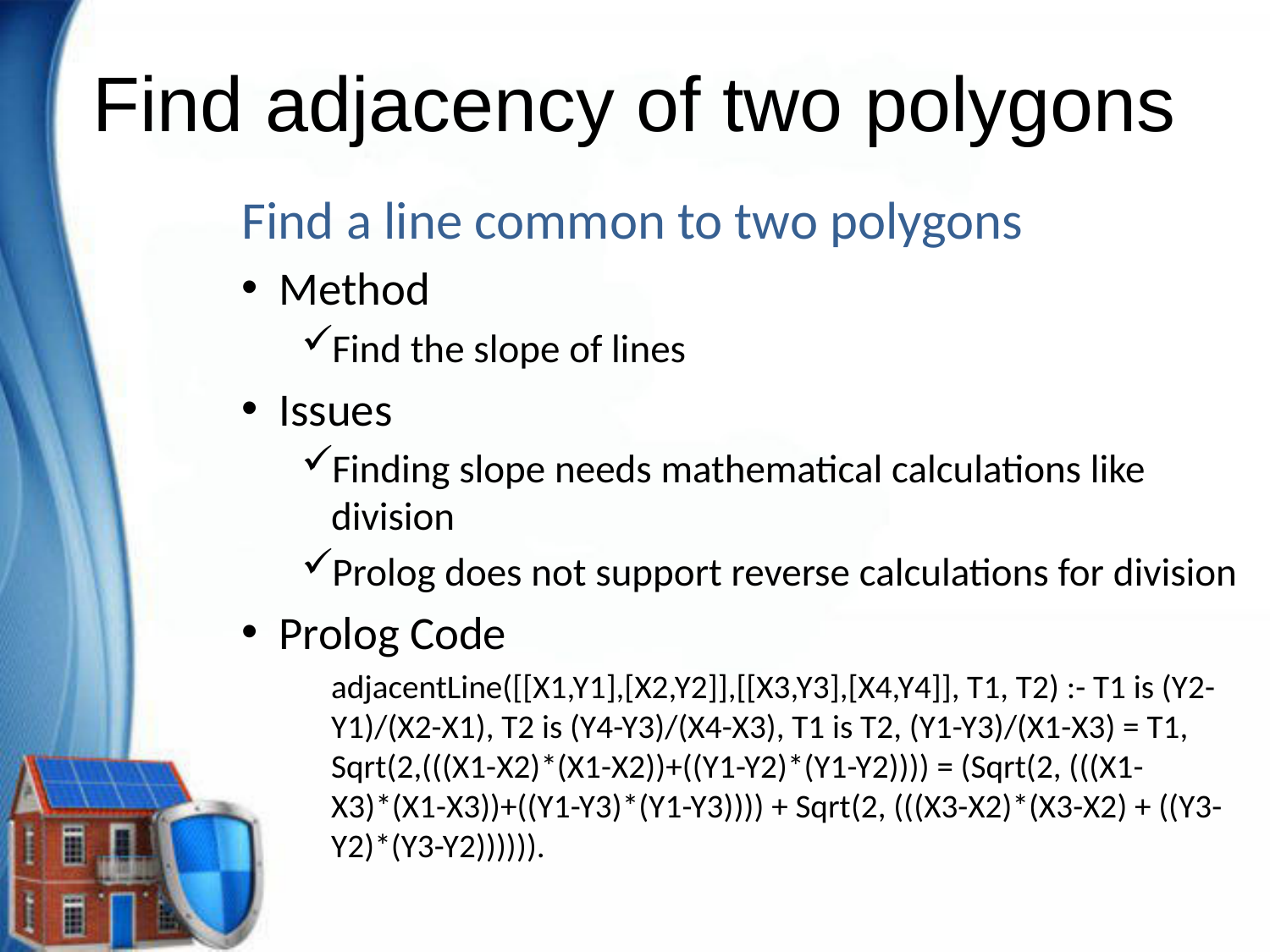

# Find adjacency of two polygons
Find a line common to two polygons
Method
Find the slope of lines
Issues
Finding slope needs mathematical calculations like division
Prolog does not support reverse calculations for division
Prolog Code
	adjacentLine([[X1,Y1],[X2,Y2]],[[X3,Y3],[X4,Y4]], T1, T2) :- T1 is (Y2-Y1)/(X2-X1), T2 is (Y4-Y3)/(X4-X3), T1 is T2, (Y1-Y3)/(X1-X3) = T1, Sqrt(2,(((X1-X2)*(X1-X2))+((Y1-Y2)*(Y1-Y2)))) = (Sqrt(2, (((X1-X3)*(X1-X3))+((Y1-Y3)*(Y1-Y3)))) + Sqrt(2, (((X3-X2)*(X3-X2) + ((Y3-Y2)*(Y3-Y2)))))).